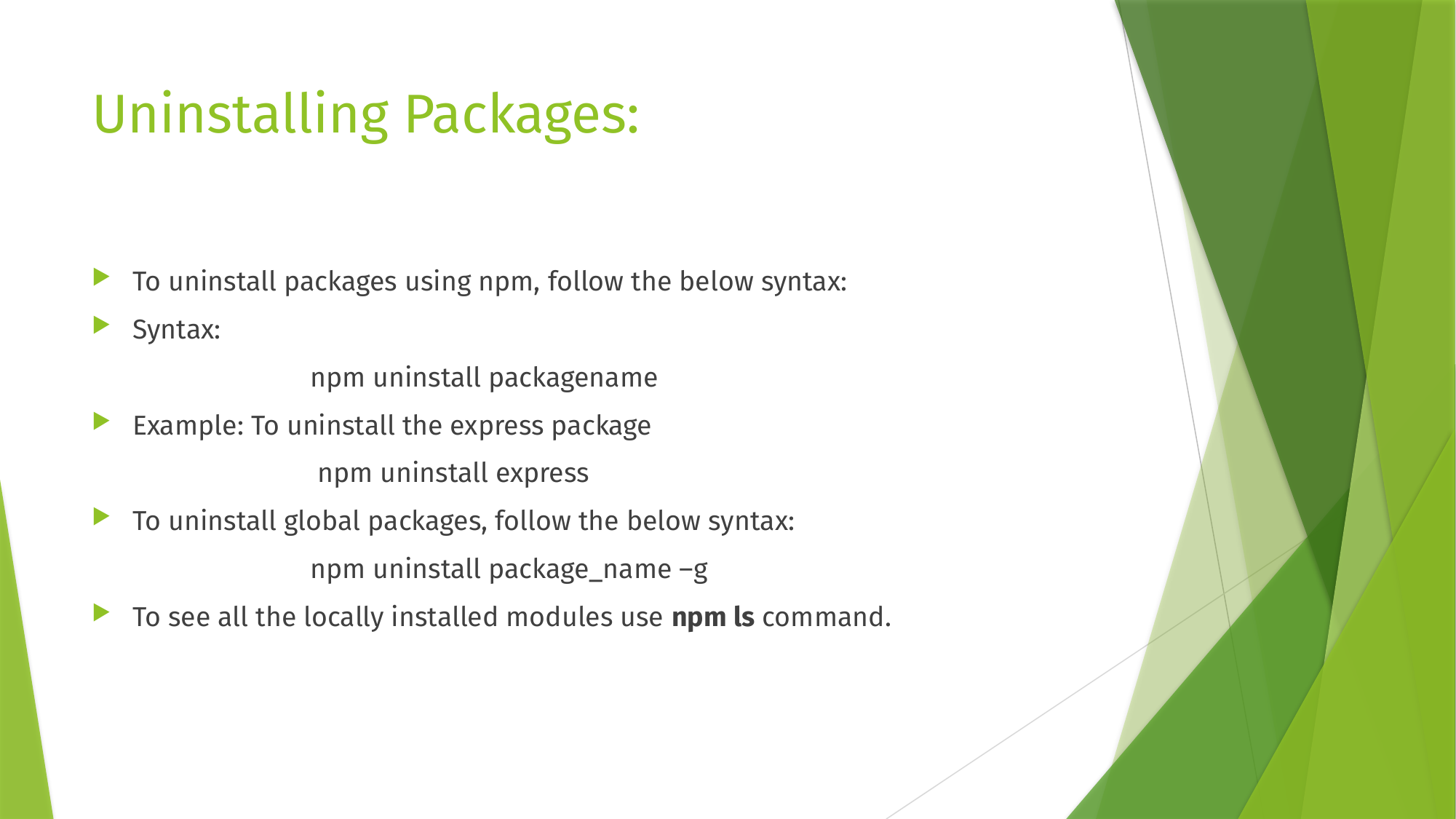

# Uninstalling Packages:
To uninstall packages using npm, follow the below syntax:
Syntax:
		npm uninstall packagename
Example: To uninstall the express package
		 npm uninstall express
To uninstall global packages, follow the below syntax:
		npm uninstall package_name –g
To see all the locally installed modules use npm ls command.